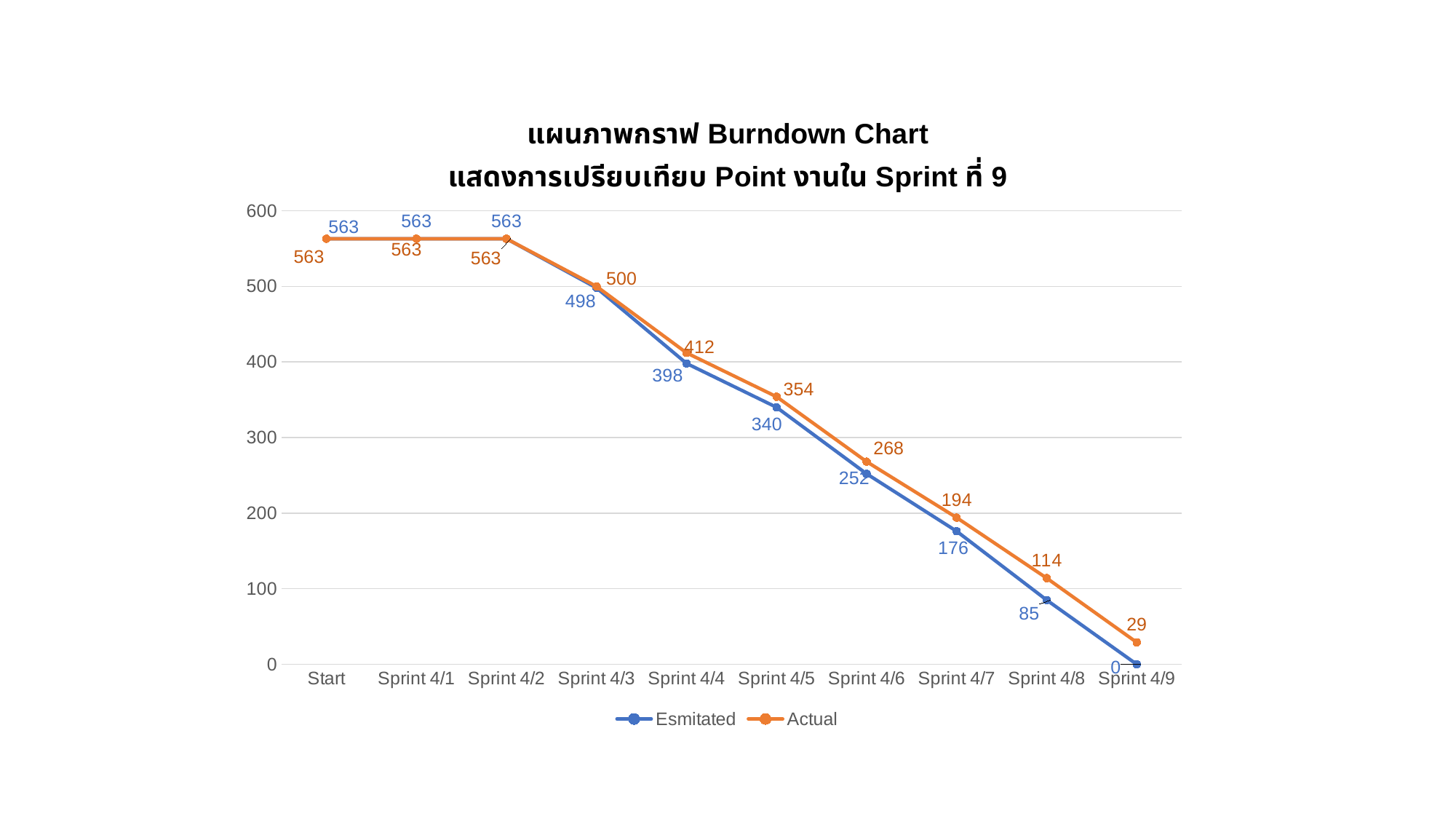

### Chart: แผนภาพกราฟ Burndown Chart
แสดงการเปรียบเทียบ Point งานใน Sprint ที่ 9

| Category | Esmitated | Actual |
|---|---|---|
| Start | 563.0 | 563.0 |
| Sprint 4/1 | 563.0 | 563.0 |
| Sprint 4/2 | 563.0 | 563.0 |
| Sprint 4/3 | 498.0 | 500.0 |
| Sprint 4/4 | 398.0 | 412.0 |
| Sprint 4/5 | 340.0 | 354.0 |
| Sprint 4/6 | 252.0 | 268.0 |
| Sprint 4/7 | 176.0 | 194.0 |
| Sprint 4/8 | 85.0 | 114.0 |
| Sprint 4/9 | 0.0 | 29.0 |